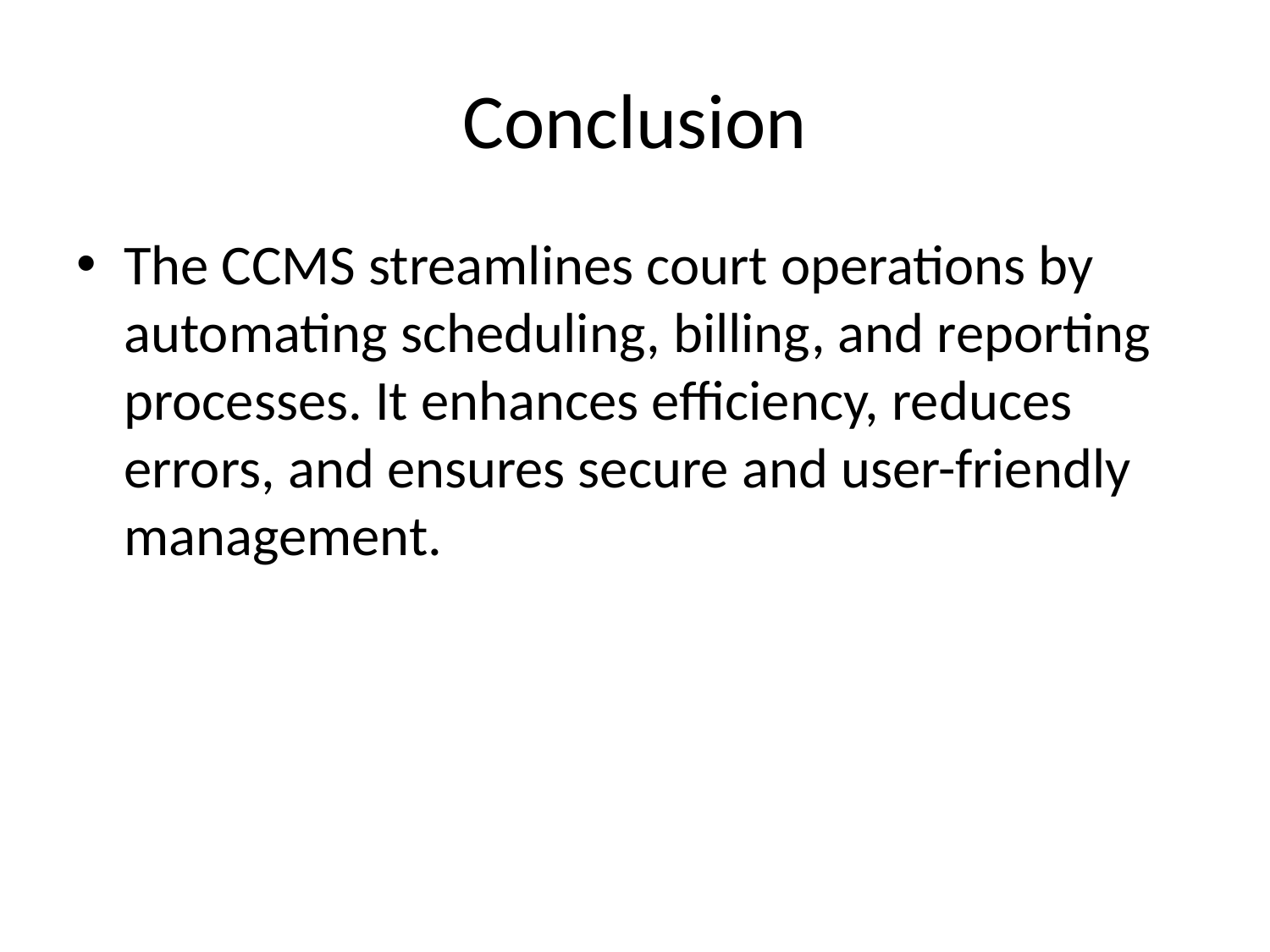

# Conclusion
The CCMS streamlines court operations by automating scheduling, billing, and reporting processes. It enhances efficiency, reduces errors, and ensures secure and user-friendly management.